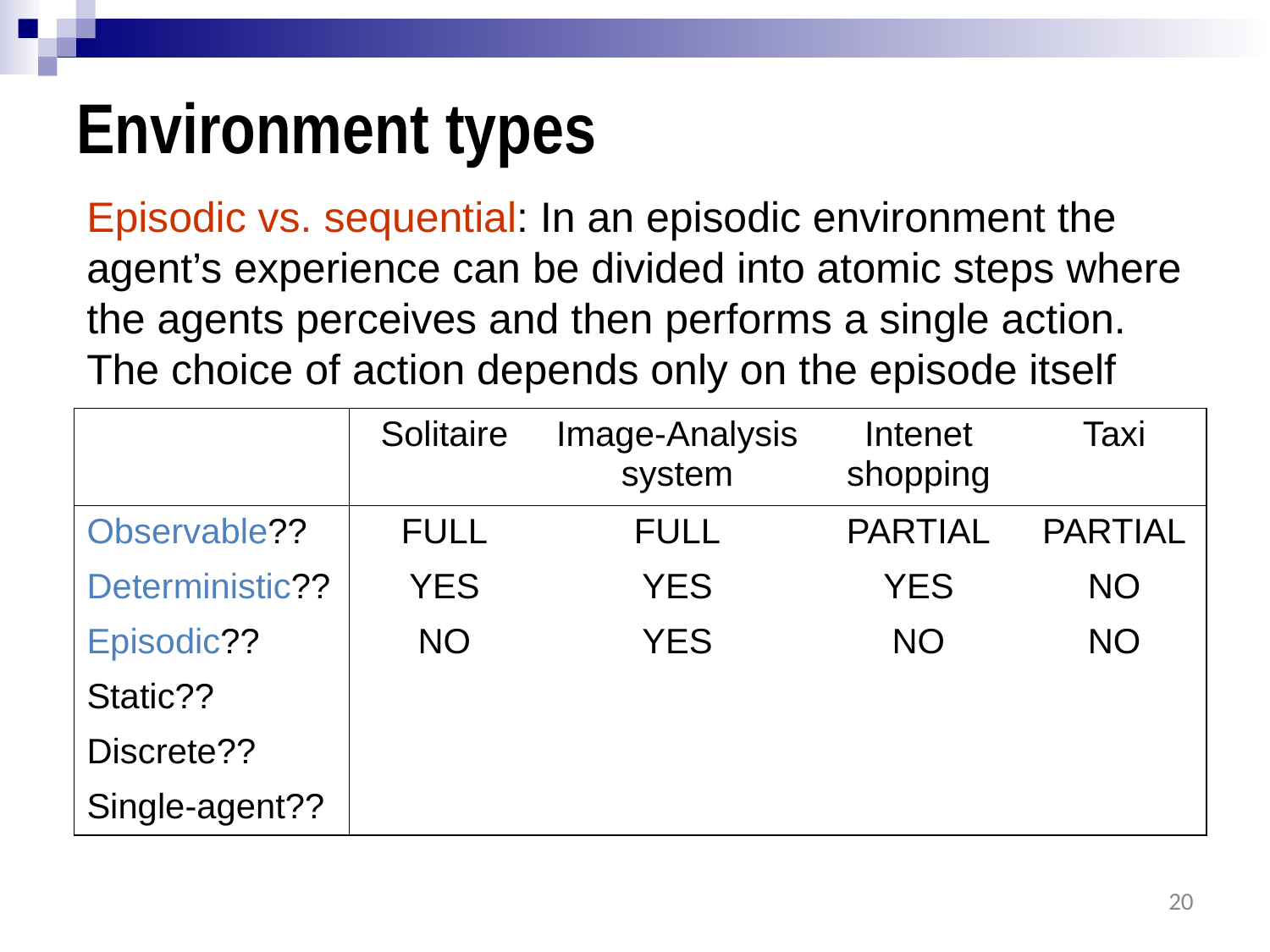

# Environment types
Episodic vs. sequential: In an episodic environment the agent’s experience can be divided into atomic steps where the agents perceives and then performs a single action. The choice of action depends only on the episode itself
|  | Solitaire | Image-Analysis system | Intenet shopping | Taxi |
| --- | --- | --- | --- | --- |
| Observable?? | FULL | FULL | PARTIAL | PARTIAL |
| Deterministic?? | YES | YES | YES | NO |
| Episodic?? | NO | YES | NO | NO |
| Static?? |  |  |  |  |
| Discrete?? |  |  |  |  |
| Single-agent?? |  |  |  |  |
20